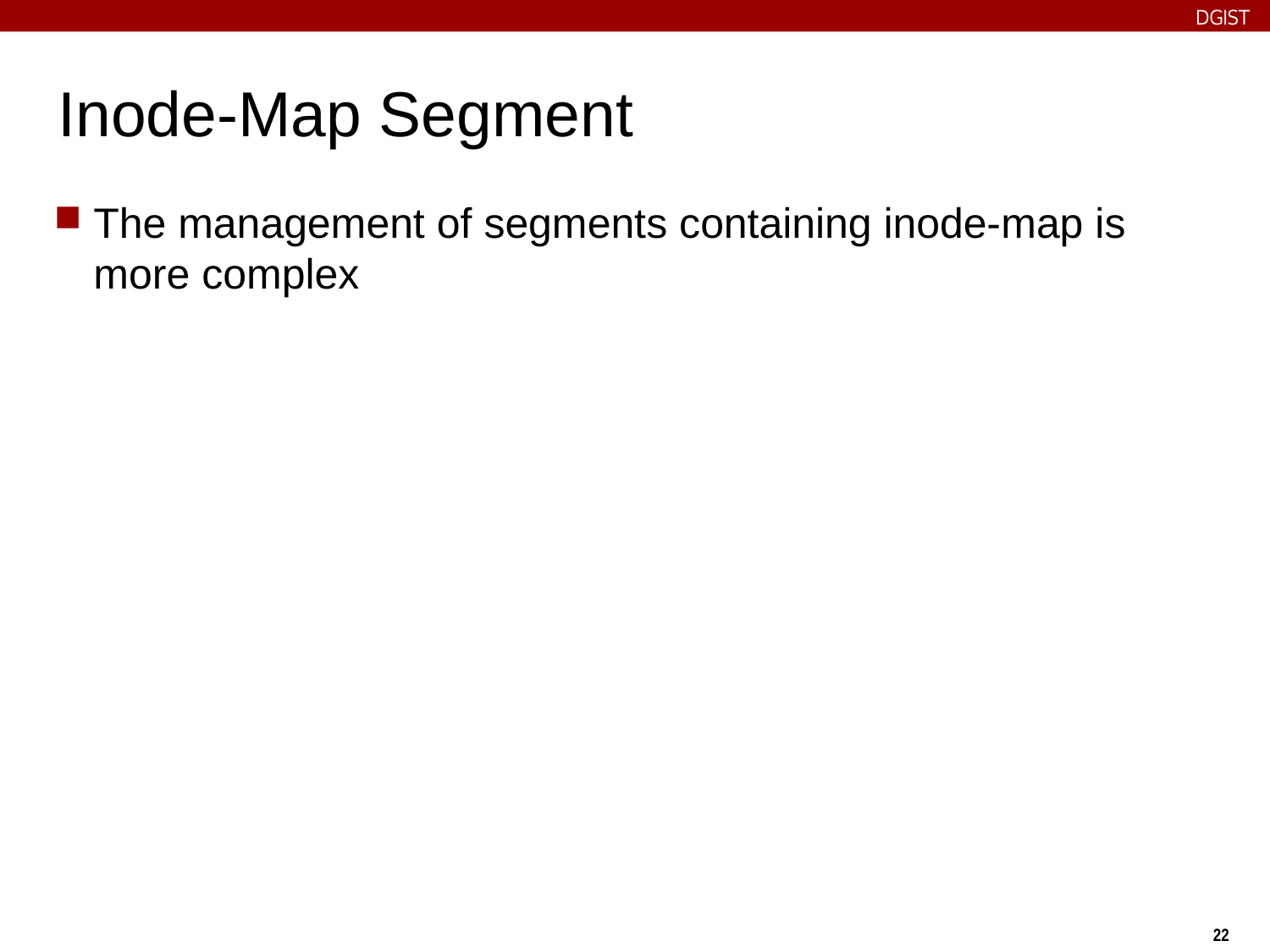

DGIST
# Inode-Map Segment
The management of segments containing inode-map is more complex